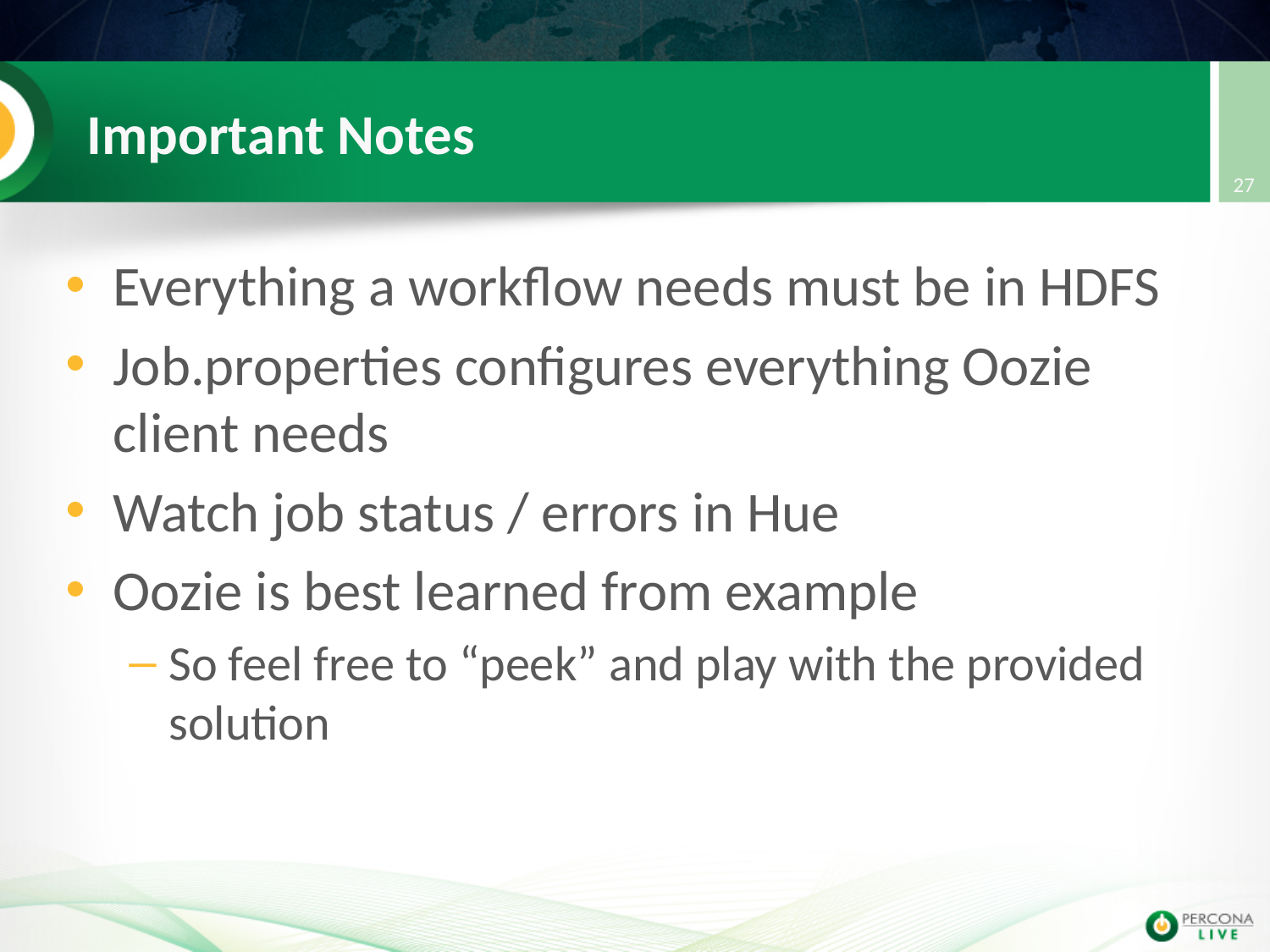

# Important Notes
27
Everything a workflow needs must be in HDFS
Job.properties configures everything Oozie client needs
Watch job status / errors in Hue
Oozie is best learned from example
So feel free to “peek” and play with the provided solution